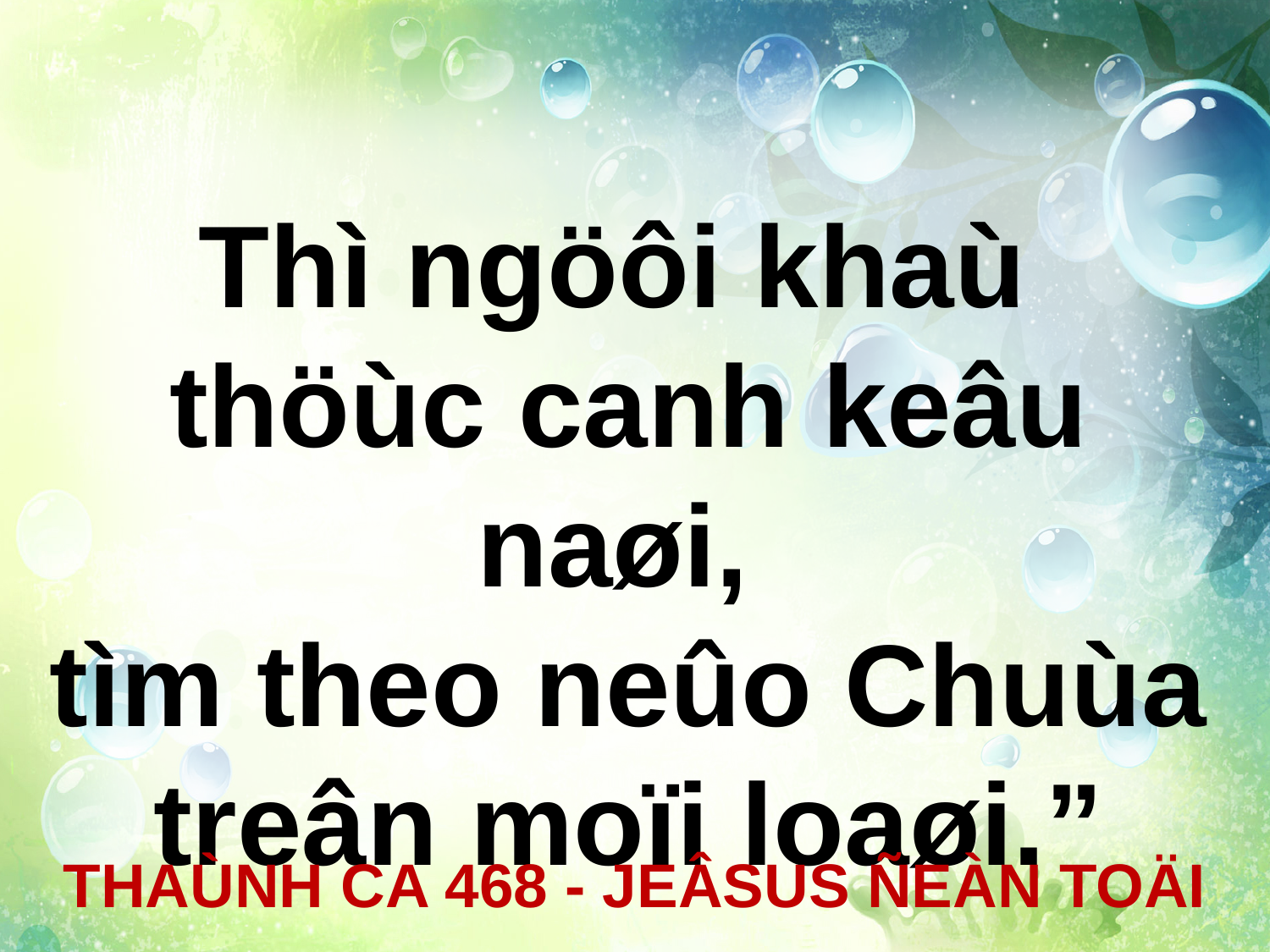

Thì ngöôi khaù
thöùc canh keâu naøi,
tìm theo neûo Chuùa treân moïi loaøi.”
THAÙNH CA 468 - JEÂSUS ÑEÀN TOÄI